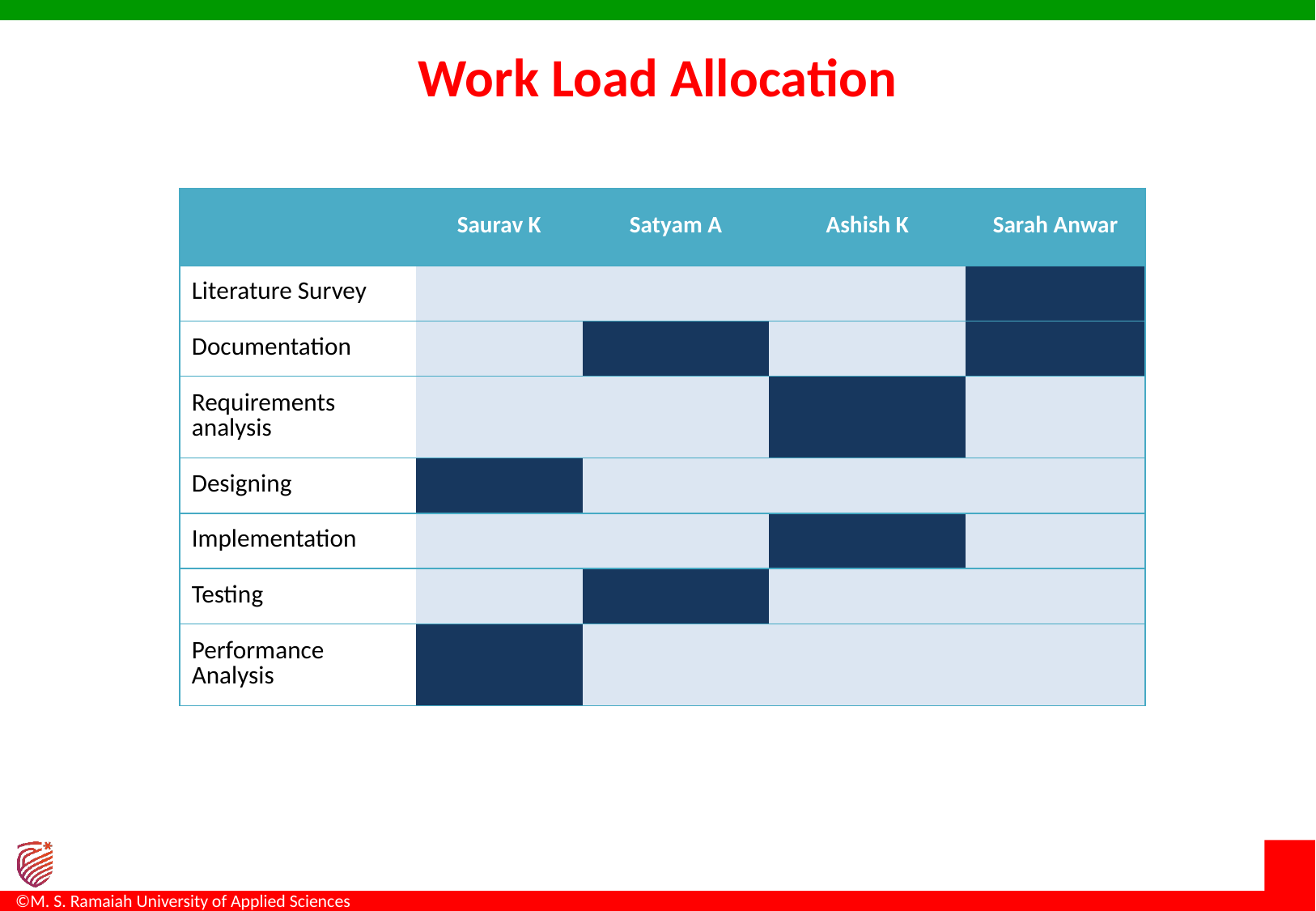

# Work Load Allocation
|  | Saurav K | Satyam A | Ashish K | Sarah Anwar |
| --- | --- | --- | --- | --- |
| Literature Survey |  |  |  |  |
| Documentation |  |  |  |  |
| Requirements analysis |  |  |  |  |
| Designing |  |  |  |  |
| Implementation |  |  |  |  |
| Testing |  |  |  |  |
| Performance Analysis |  |  |  |  |